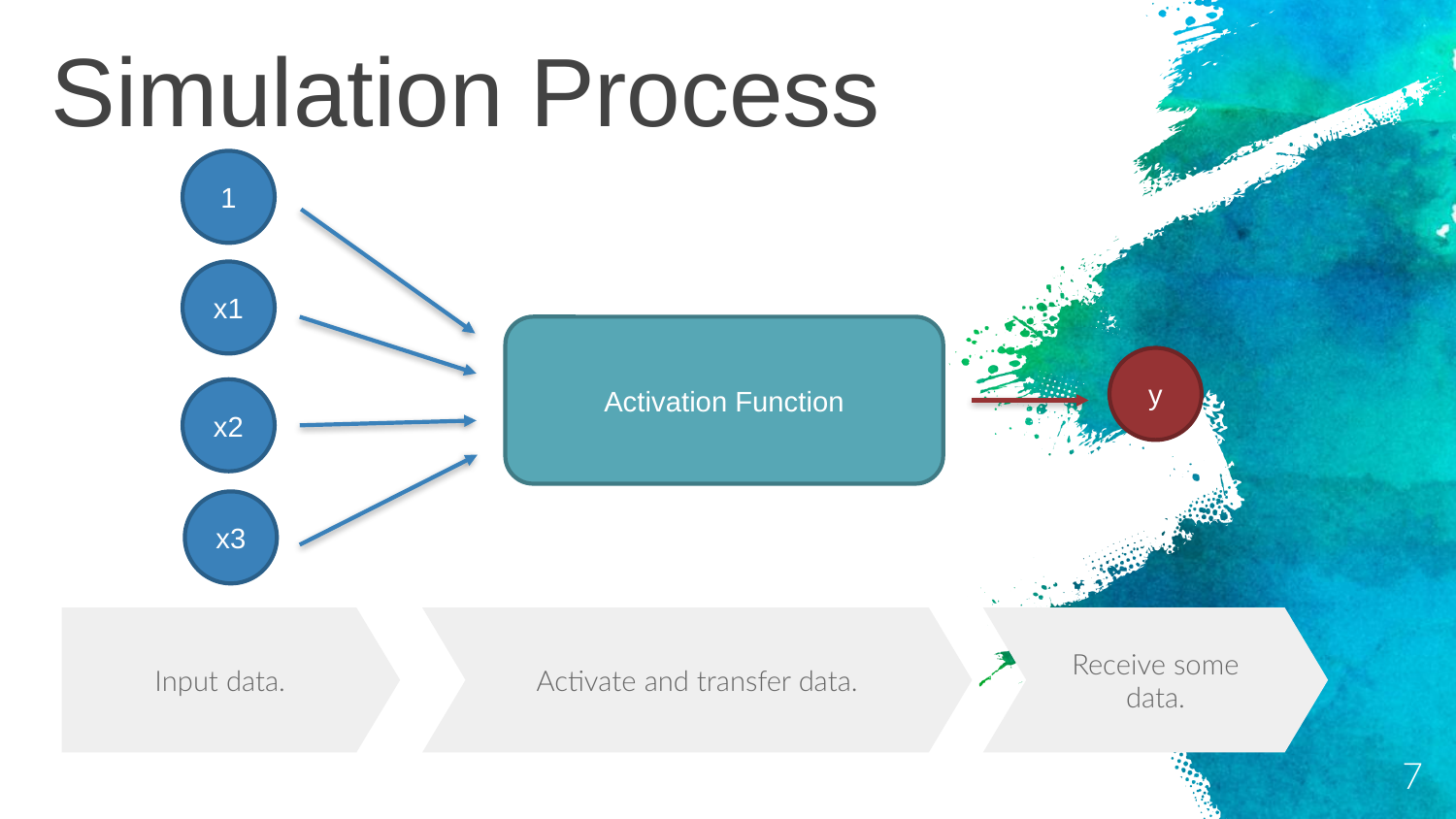

# Simulation Process
1
x1
Activation Function
y
x2
x3
Input data.
Activate and transfer data.
Receive some data.
7